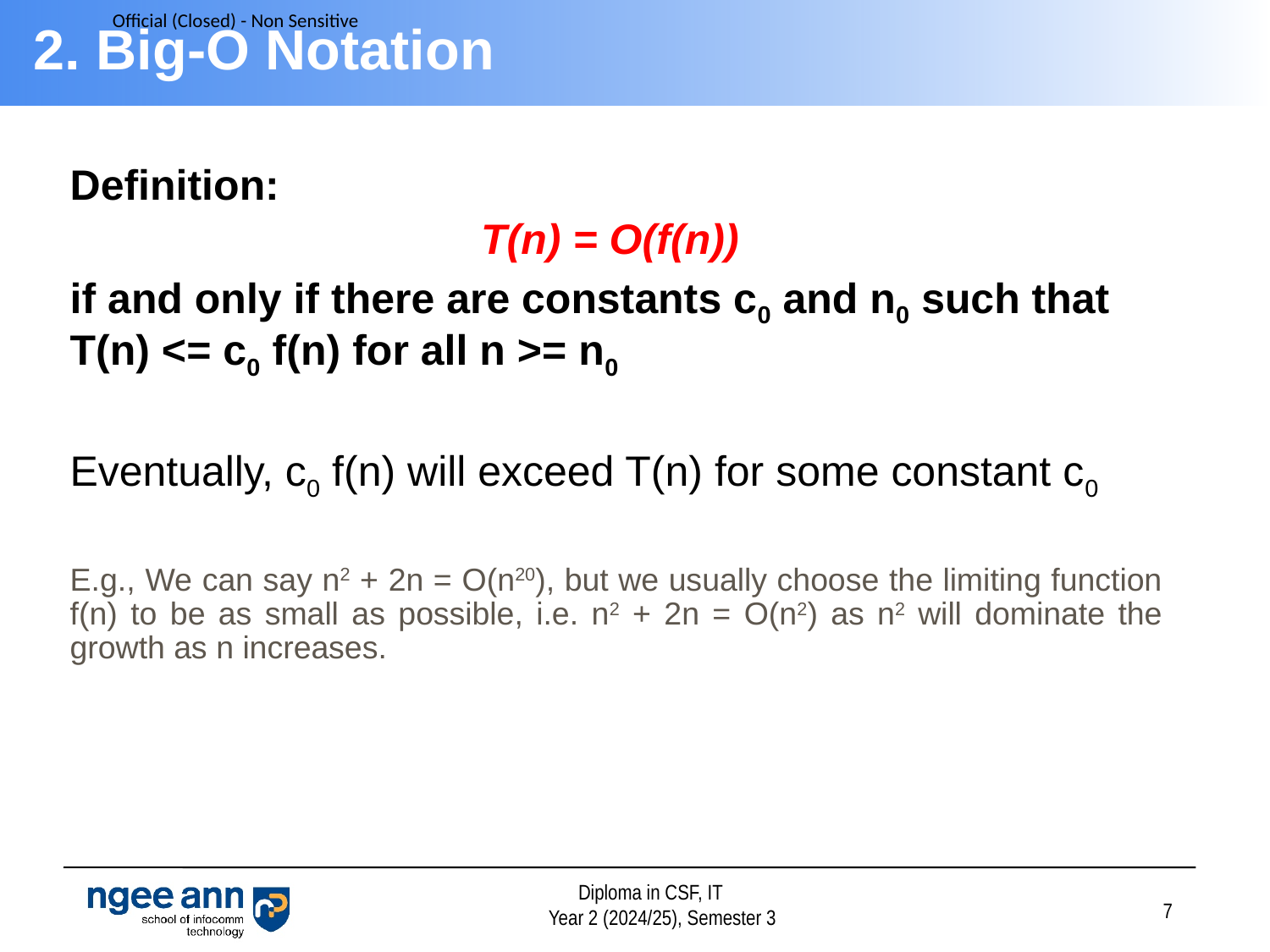

# 2. Big-O Notation

Definition:
T(n) = O(f(n))
if and only if there are constants c0 and n0 such that T(n) <= c0 f(n) for all n >= n0

Eventually, c0 f(n) will exceed T(n) for some constant c0

E.g., We can say n2 + 2n = O(n20), but we usually choose the limiting function f(n) to be as small as possible, i.e. n2 + 2n = O(n2) as n2 will dominate the growth as n increases.